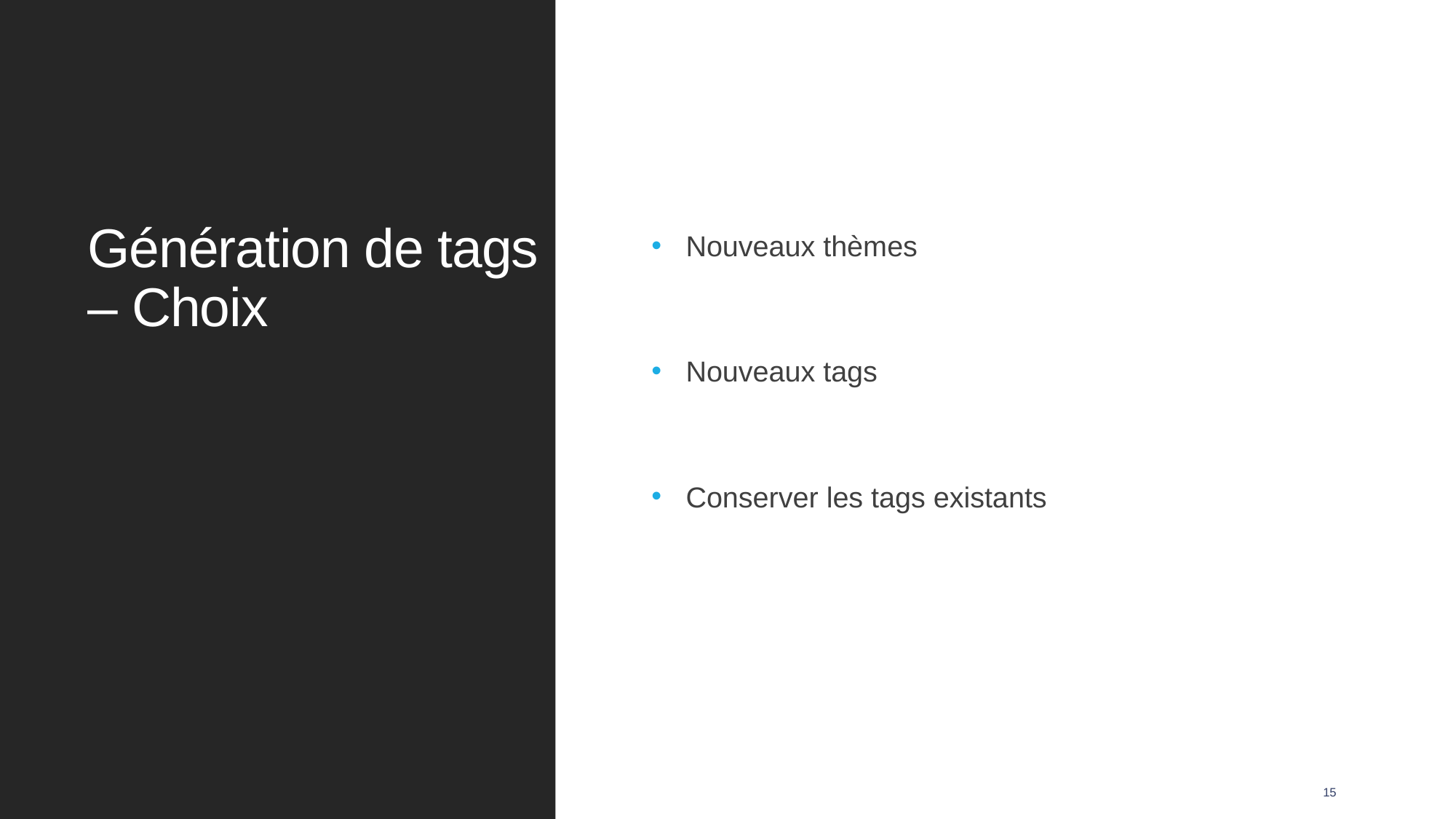

# Génération de tags – Choix

Nouveaux thèmes

Nouveaux tags

Conserver les tags existants

15